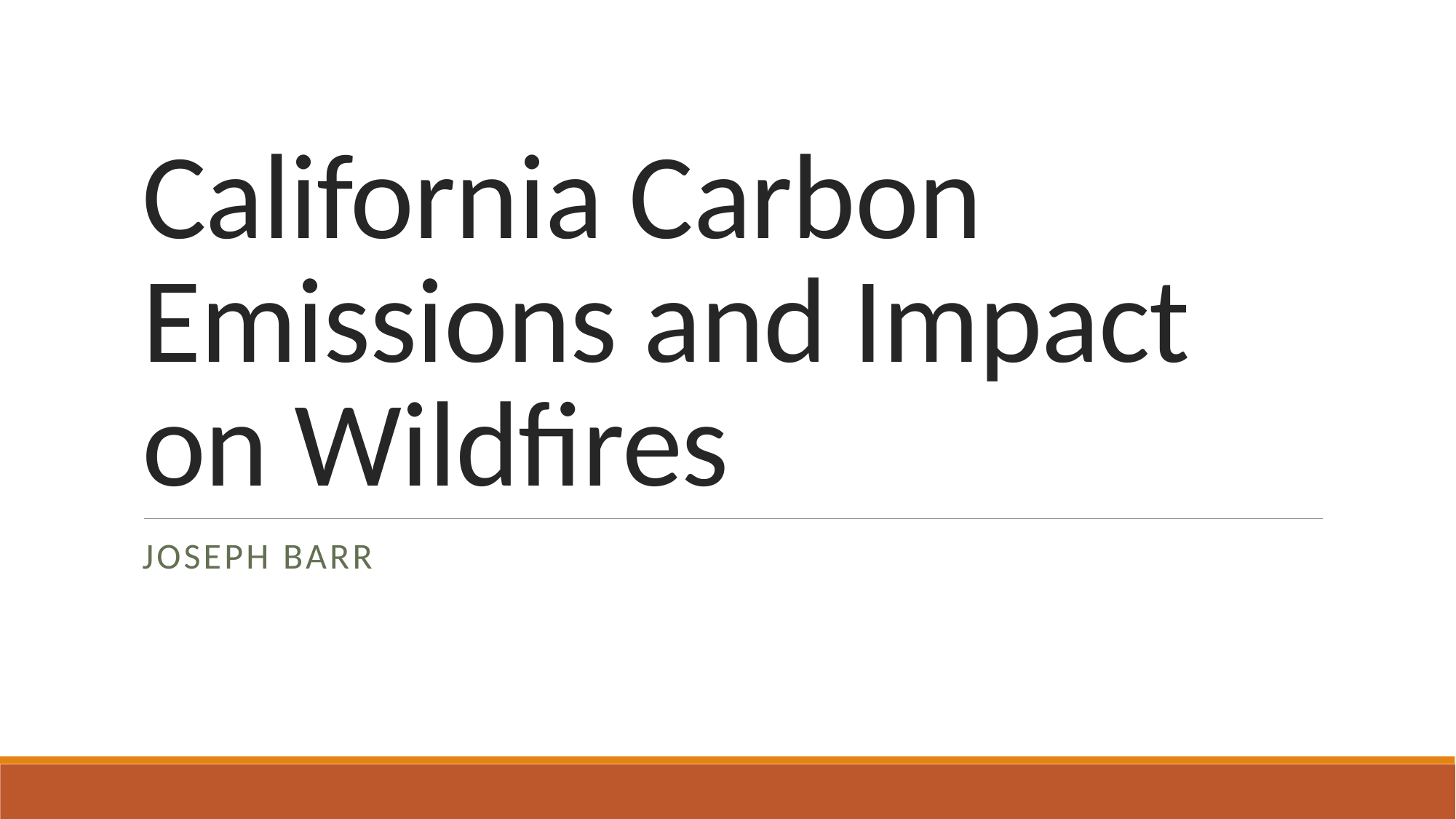

# California Carbon Emissions and Impact on Wildfires
Joseph Barr